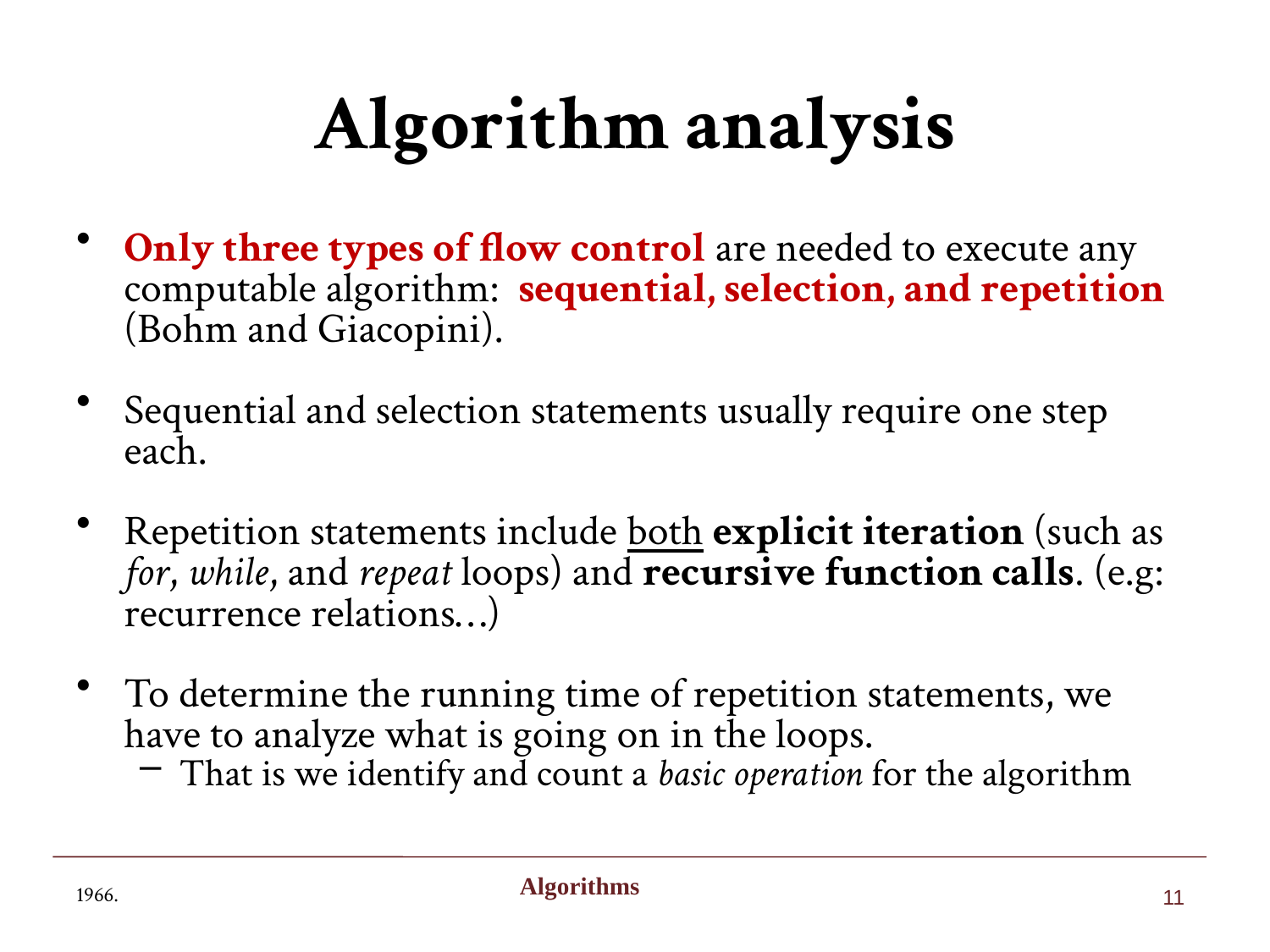

# Algorithm analysis
Only three types of flow control are needed to execute any computable algorithm:  sequential, selection, and repetition (Bohm and Giacopini).

Sequential and selection statements usually require one step each.

Repetition statements include both explicit iteration (such as for, while, and repeat loops) and recursive function calls. (e.g: recurrence relations…)

To determine the running time of repetition statements, we have to analyze what is going on in the loops.
That is we identify and count a basic operation for the algorithm

1966.
 Algorithms